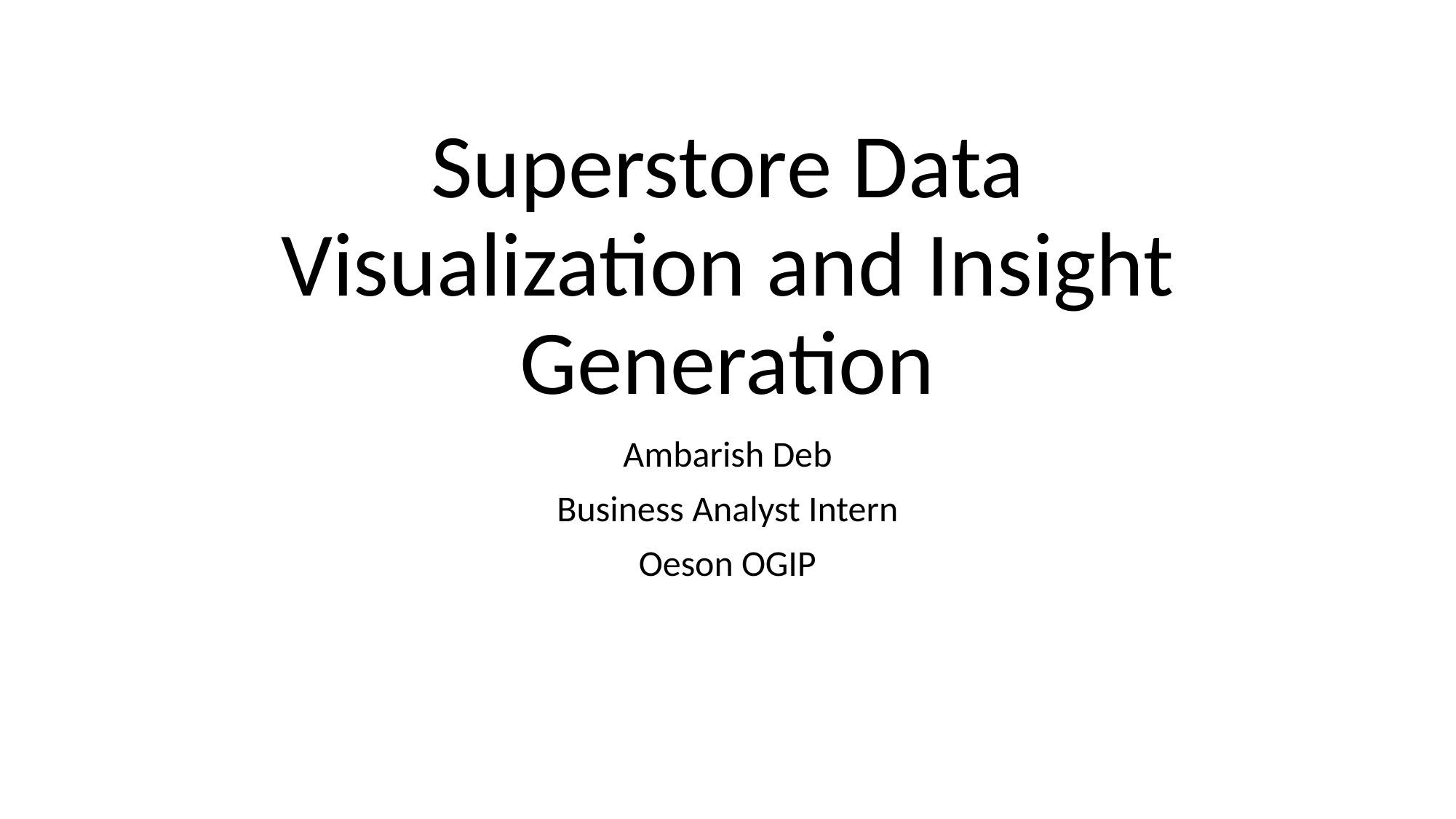

# Superstore Data Visualization and Insight Generation
Ambarish Deb
Business Analyst Intern
Oeson OGIP